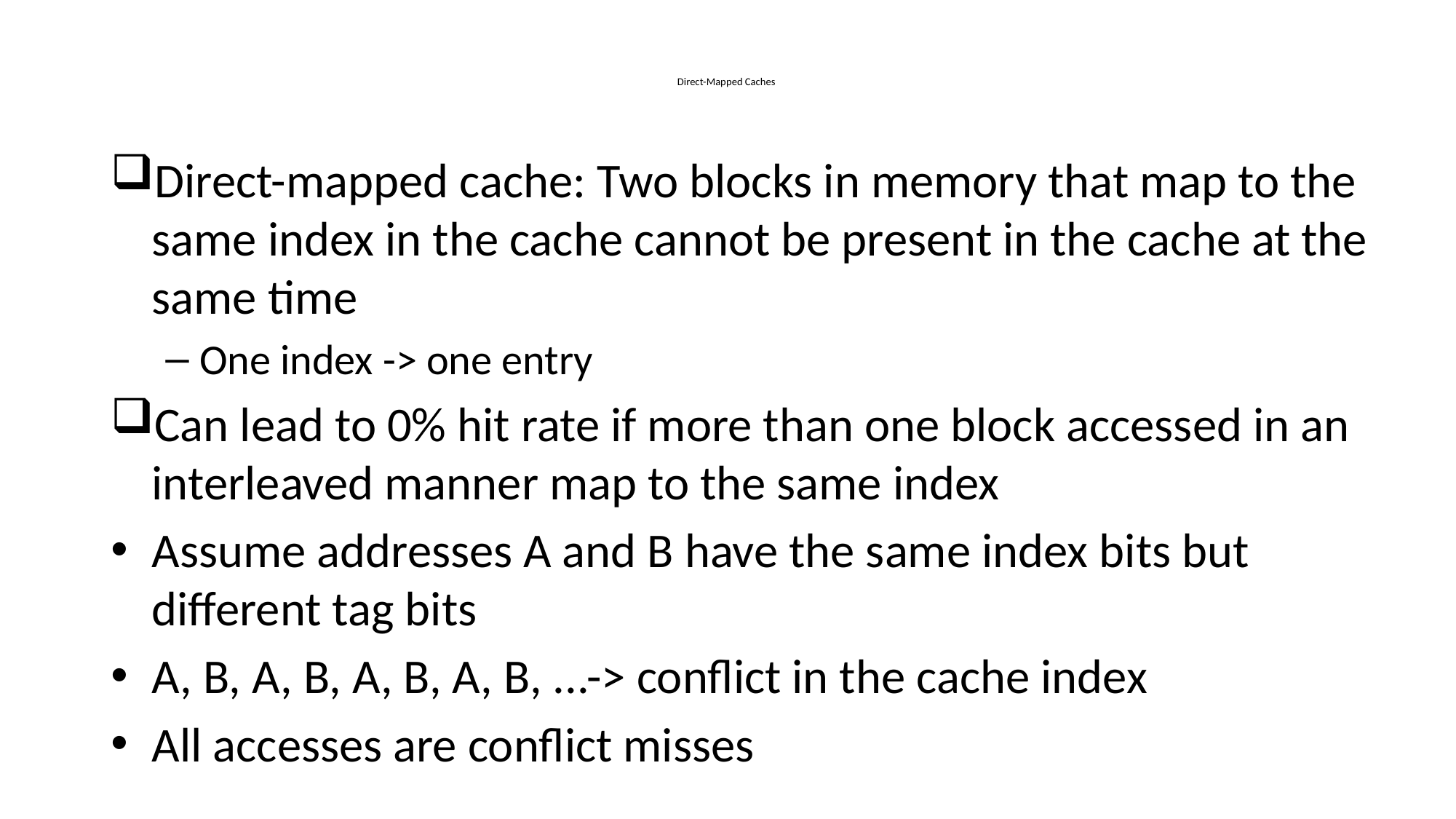

# Direct-Mapped Caches
Direct-mapped cache: Two blocks in memory that map to the same index in the cache cannot be present in the cache at the same time
One index -> one entry
Can lead to 0% hit rate if more than one block accessed in an interleaved manner map to the same index
Assume addresses A and B have the same index bits but different tag bits
A, B, A, B, A, B, A, B, ...-> conflict in the cache index
All accesses are conflict misses